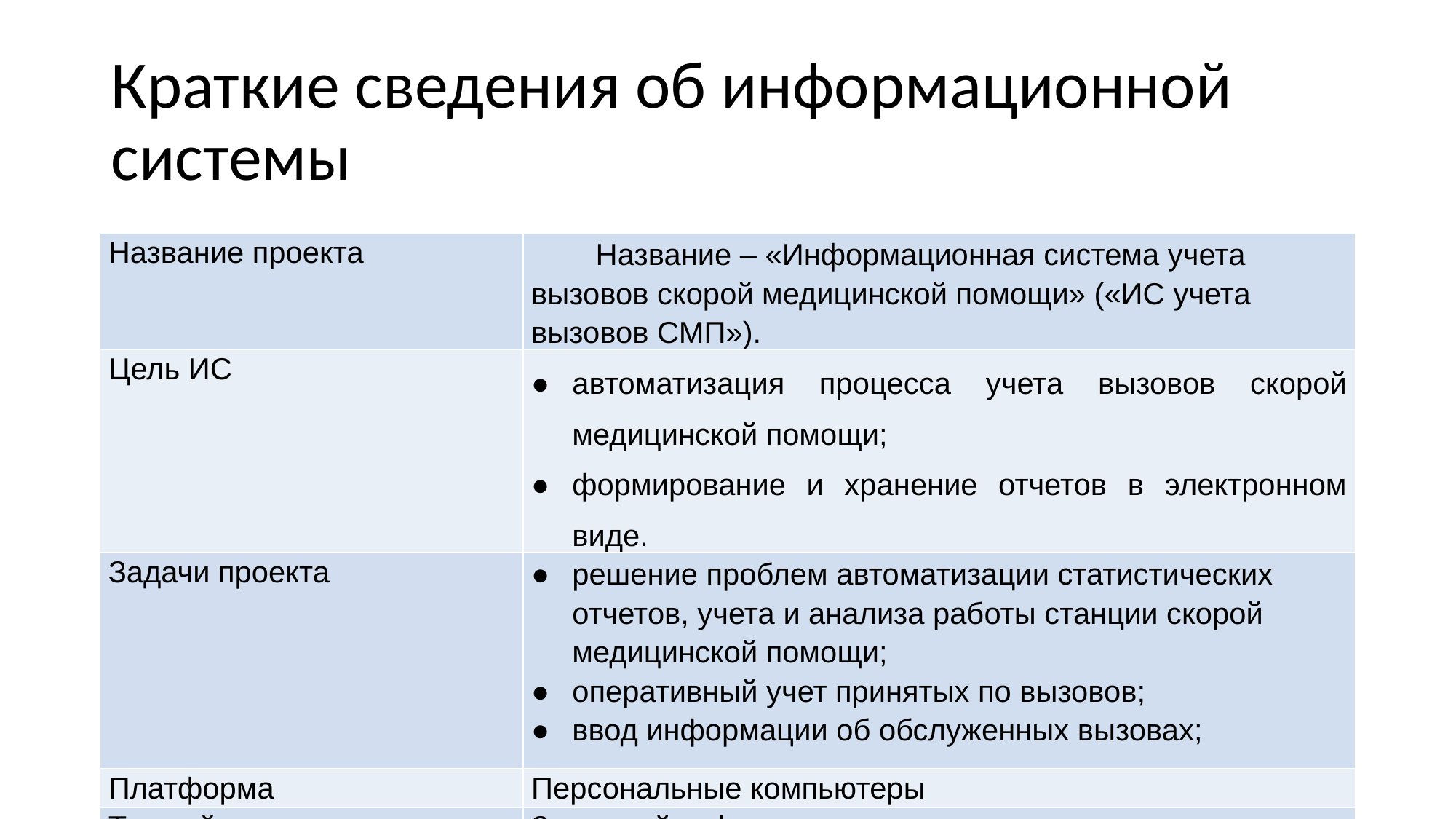

# Краткие сведения об информационной системы
| Название проекта | Название – «Информационная система учета вызовов скорой медицинской помощи» («ИС учета вызовов СМП»). |
| --- | --- |
| Цель ИС | автоматизация процесса учета вызовов скорой медицинской помощи; формирование и хранение отчетов в электронном виде. |
| Задачи проекта | решение проблем автоматизации статистических отчетов, учета и анализа работы станции скорой медицинской помощи; оперативный учет принятых по вызовов; ввод информации об обслуженных вызовах; |
| Платформа | Персональные компьютеры |
| Тип сайта | Закрытый web-сервис |